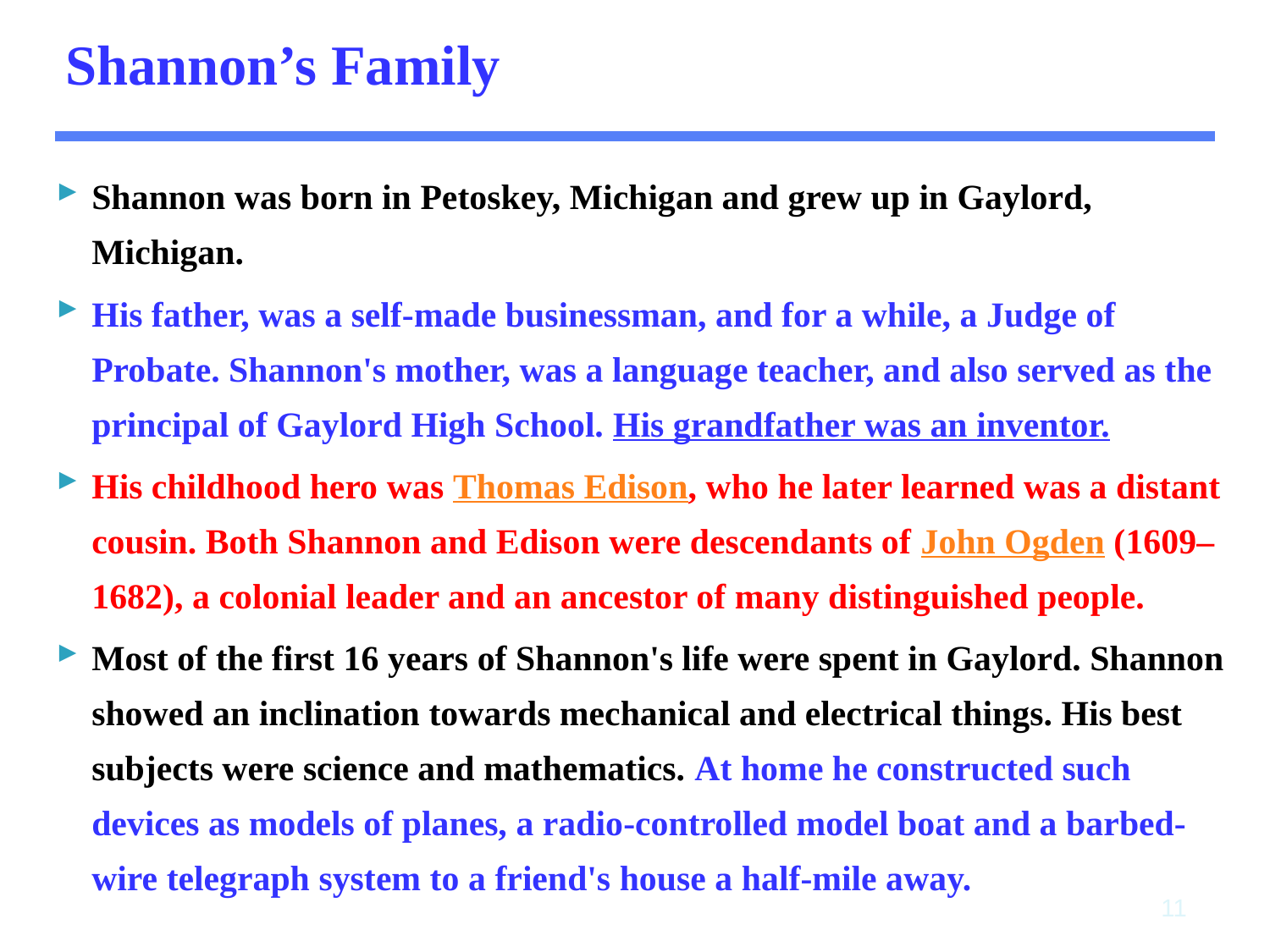

Shannon’s Family
Shannon was born in Petoskey, Michigan and grew up in Gaylord, Michigan.
His father, was a self-made businessman, and for a while, a Judge of Probate. Shannon's mother, was a language teacher, and also served as the principal of Gaylord High School. His grandfather was an inventor.
His childhood hero was Thomas Edison, who he later learned was a distant cousin. Both Shannon and Edison were descendants of John Ogden (1609–1682), a colonial leader and an ancestor of many distinguished people.
Most of the first 16 years of Shannon's life were spent in Gaylord. Shannon showed an inclination towards mechanical and electrical things. His best subjects were science and mathematics. At home he constructed such devices as models of planes, a radio-controlled model boat and a barbed-wire telegraph system to a friend's house a half-mile away.

 11